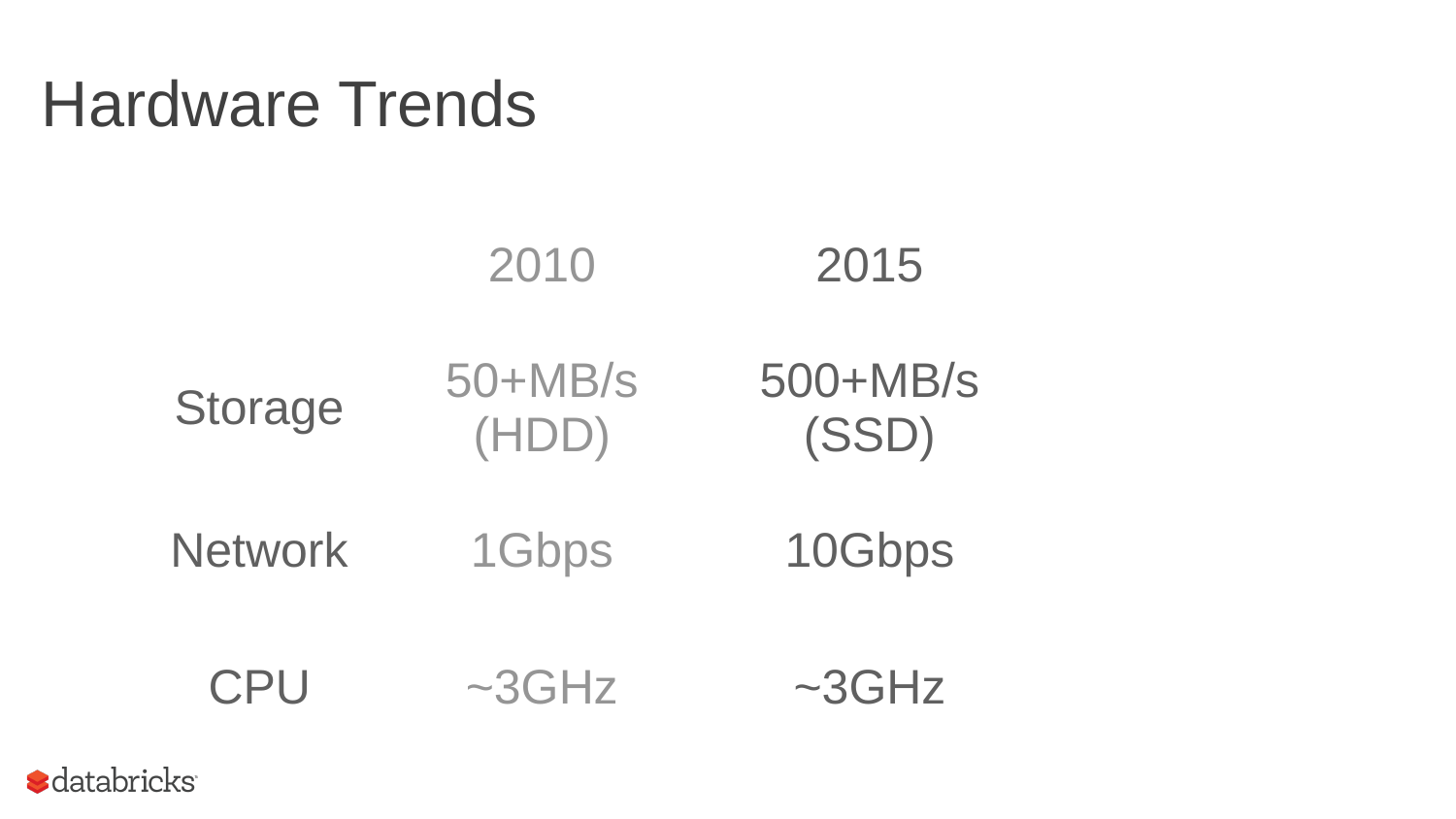

# Hardware Trends
|  | 2010 | 2015 |  |
| --- | --- | --- | --- |
| Storage | 50+MB/s (HDD) | 500+MB/s (SSD) |  |
| Network | 1Gbps | 10Gbps |  |
| CPU | ~3GHz | ~3GHz |  |